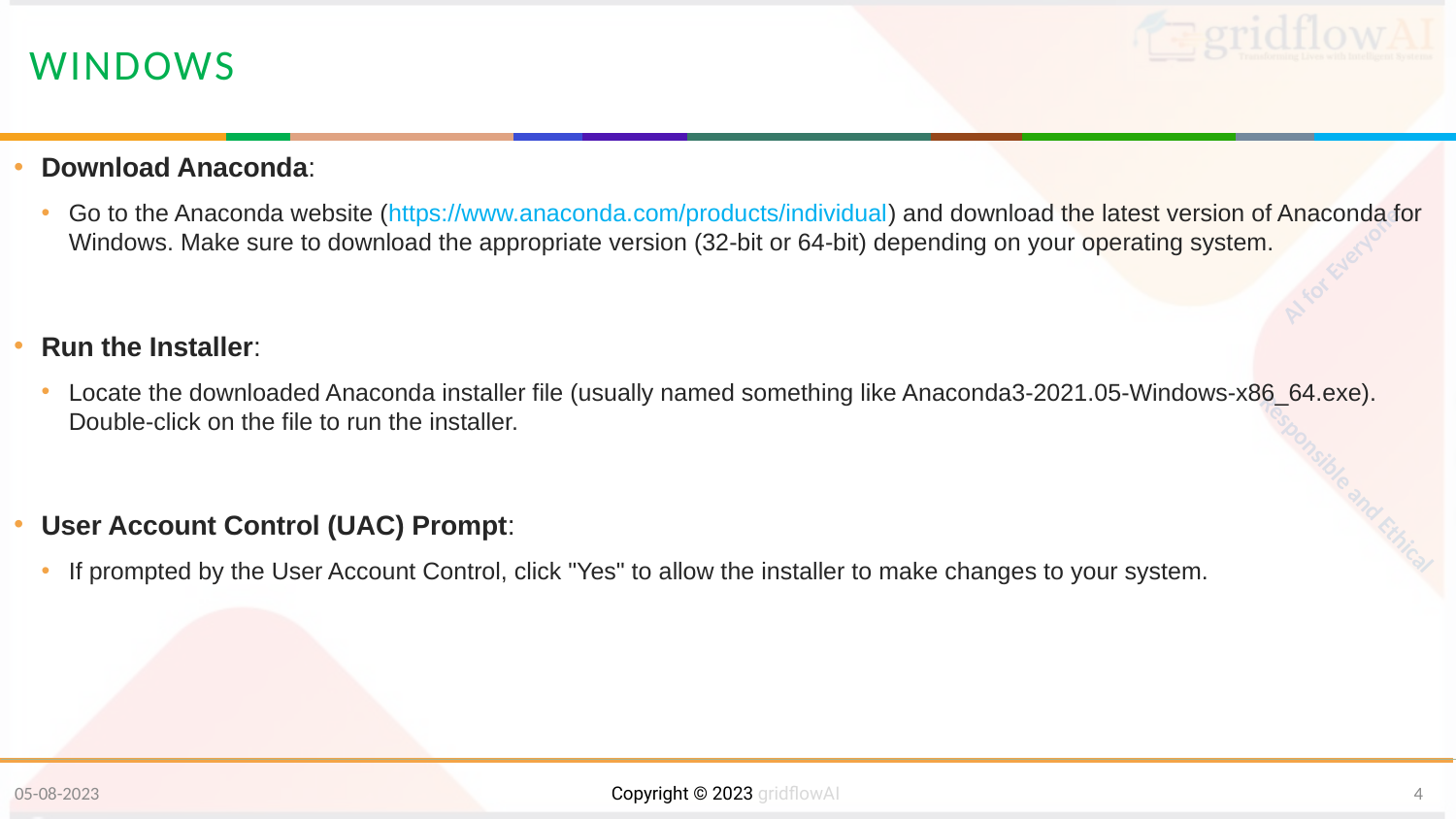

# windows
Download Anaconda:
Go to the Anaconda website (https://www.anaconda.com/products/individual) and download the latest version of Anaconda for Windows. Make sure to download the appropriate version (32-bit or 64-bit) depending on your operating system.

Run the Installer:
Locate the downloaded Anaconda installer file (usually named something like Anaconda3-2021.05-Windows-x86_64.exe). Double-click on the file to run the installer.

User Account Control (UAC) Prompt:
If prompted by the User Account Control, click "Yes" to allow the installer to make changes to your system.
05-08-2023
Copyright © 2023 gridflowAI
4